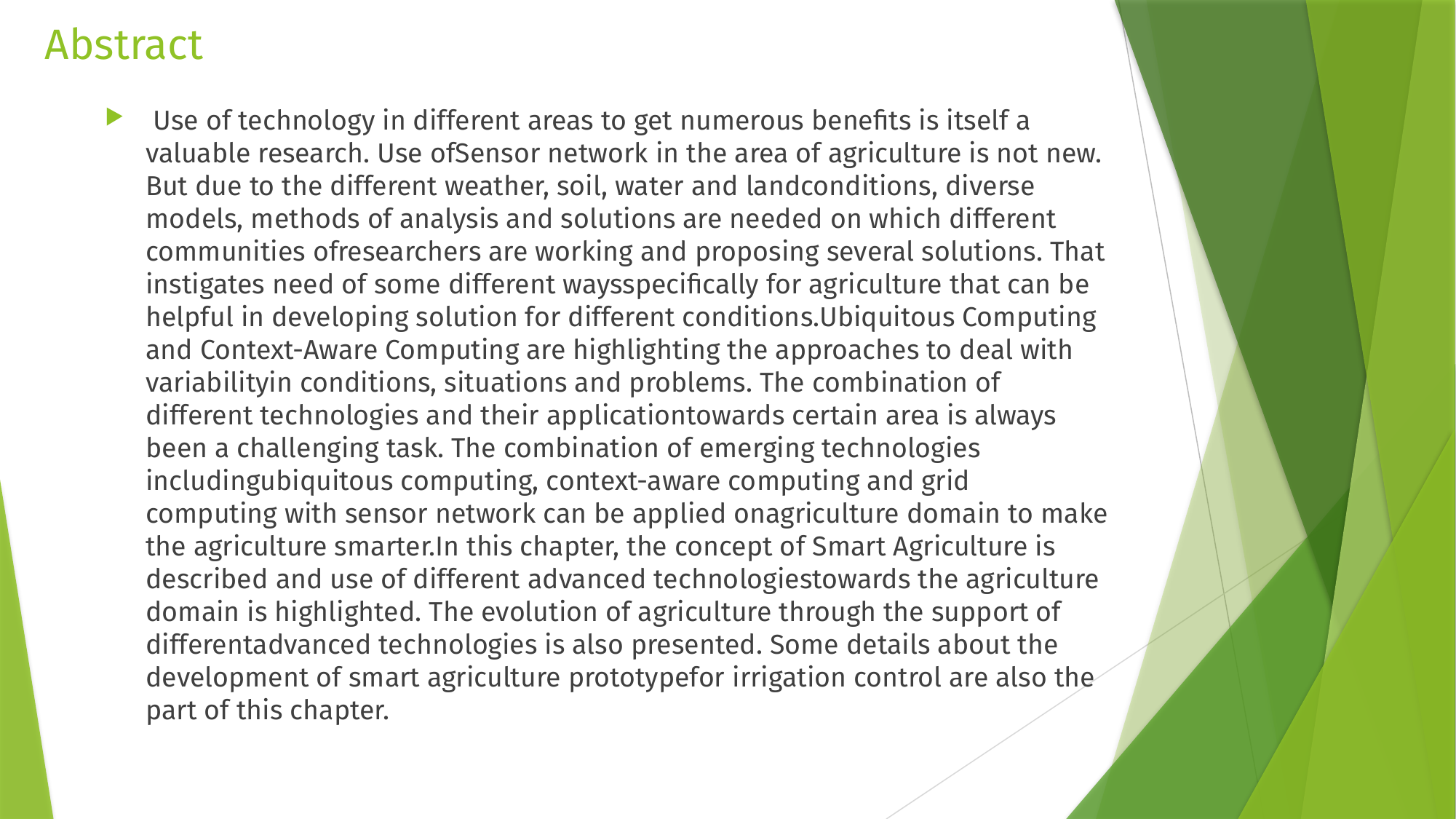

# Abstract
 Use of technology in different areas to get numerous benefits is itself a valuable research. Use ofSensor network in the area of agriculture is not new. But due to the different weather, soil, water and landconditions, diverse models, methods of analysis and solutions are needed on which different communities ofresearchers are working and proposing several solutions. That instigates need of some different waysspecifically for agriculture that can be helpful in developing solution for different conditions.Ubiquitous Computing and Context-Aware Computing are highlighting the approaches to deal with variabilityin conditions, situations and problems. The combination of different technologies and their applicationtowards certain area is always been a challenging task. The combination of emerging technologies includingubiquitous computing, context-aware computing and grid computing with sensor network can be applied onagriculture domain to make the agriculture smarter.In this chapter, the concept of Smart Agriculture is described and use of different advanced technologiestowards the agriculture domain is highlighted. The evolution of agriculture through the support of differentadvanced technologies is also presented. Some details about the development of smart agriculture prototypefor irrigation control are also the part of this chapter.